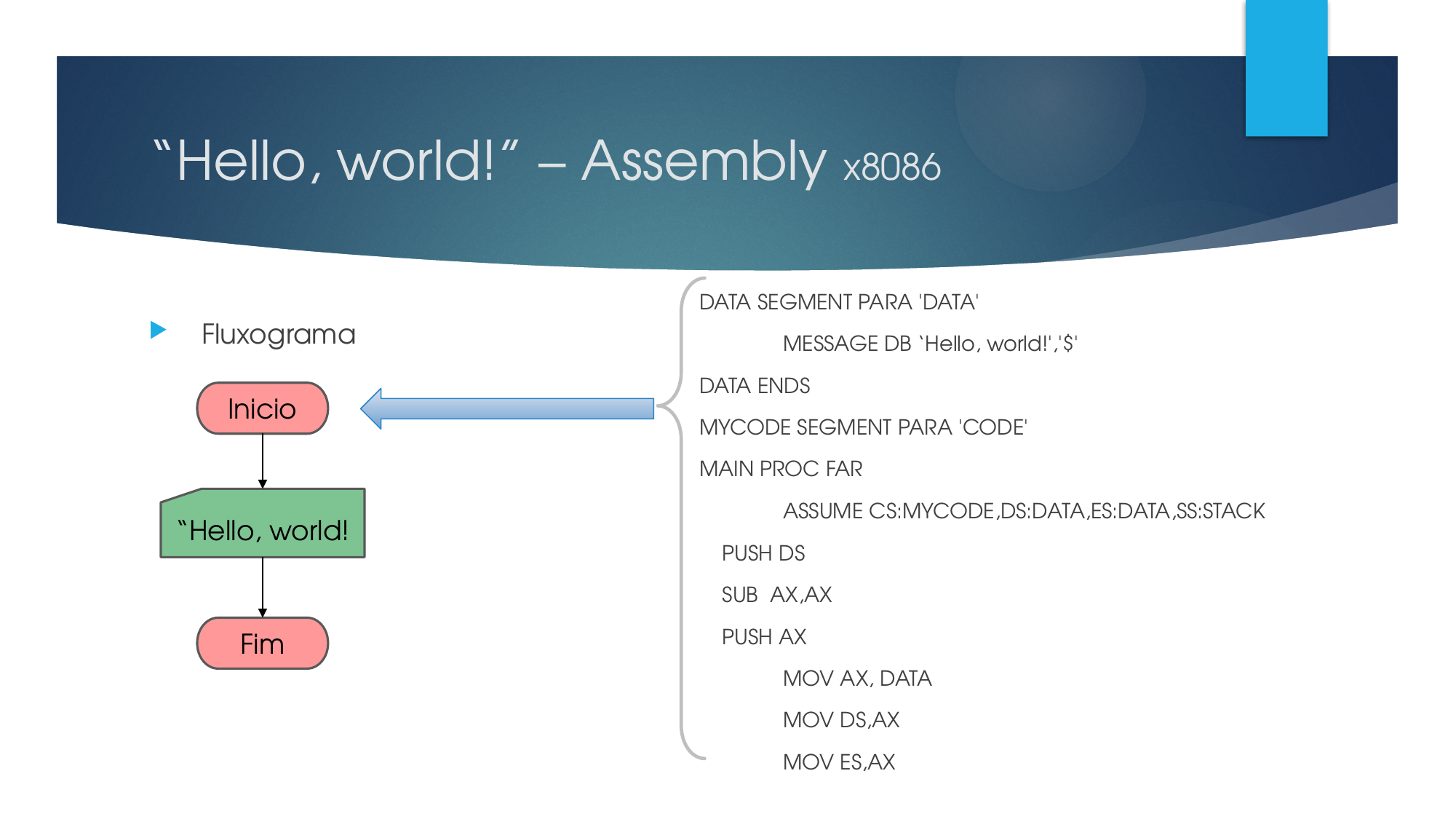

# “Hello, world!” – Assembly x8086

DATA SEGMENT PARA 'DATA'
	MESSAGE DB ‘Hello, world!','$'
DATA ENDS
MYCODE SEGMENT PARA 'CODE'
MAIN PROC FAR
	ASSUME CS:MYCODE,DS:DATA,ES:DATA,SS:STACK
    PUSH DS
    SUB  AX,AX
    PUSH AX
	MOV AX, DATA
	MOV DS,AX
	MOV ES,AX
Fluxograma
Inicio

“Hello, world!
Fim